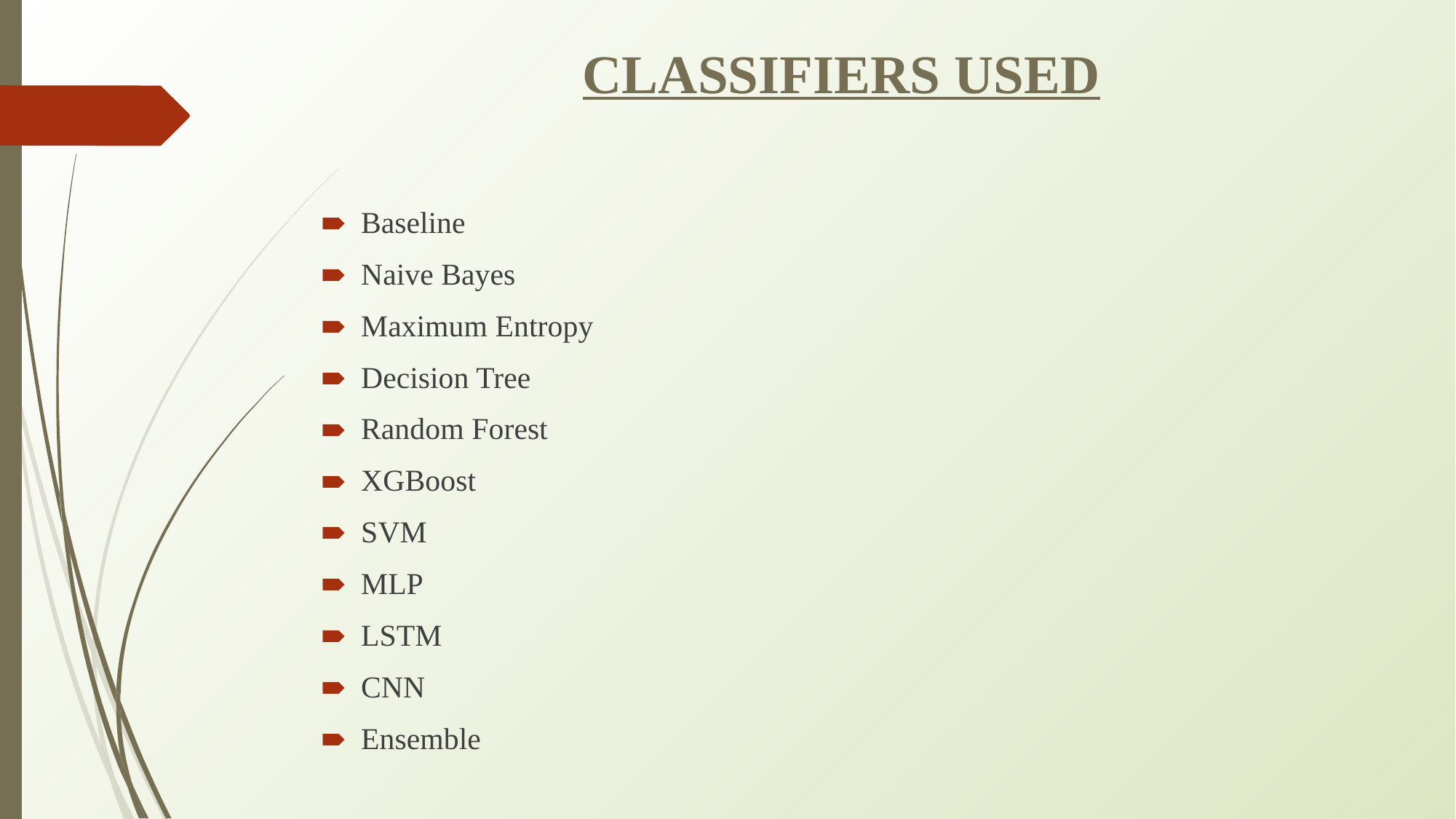

# CLASSIFIERS USED
Baseline
Naive Bayes
Maximum Entropy
Decision Tree
Random Forest
XGBoost
SVM
MLP
LSTM
CNN
Ensemble